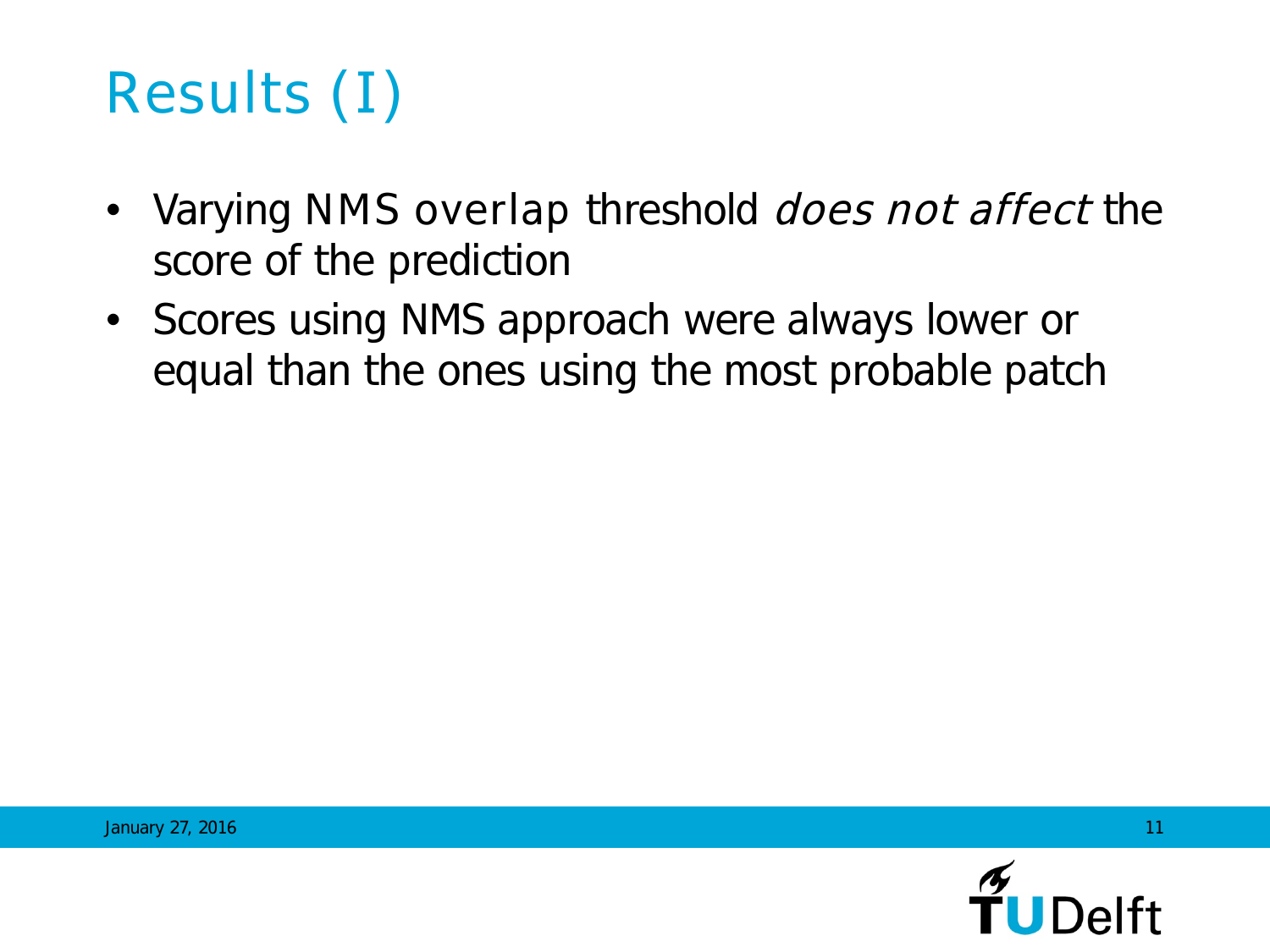

# Results (I)
Varying NMS overlap threshold does not affect the score of the prediction
Scores using NMS approach were always lower or equal than the ones using the most probable patch
January 27, 2016
11